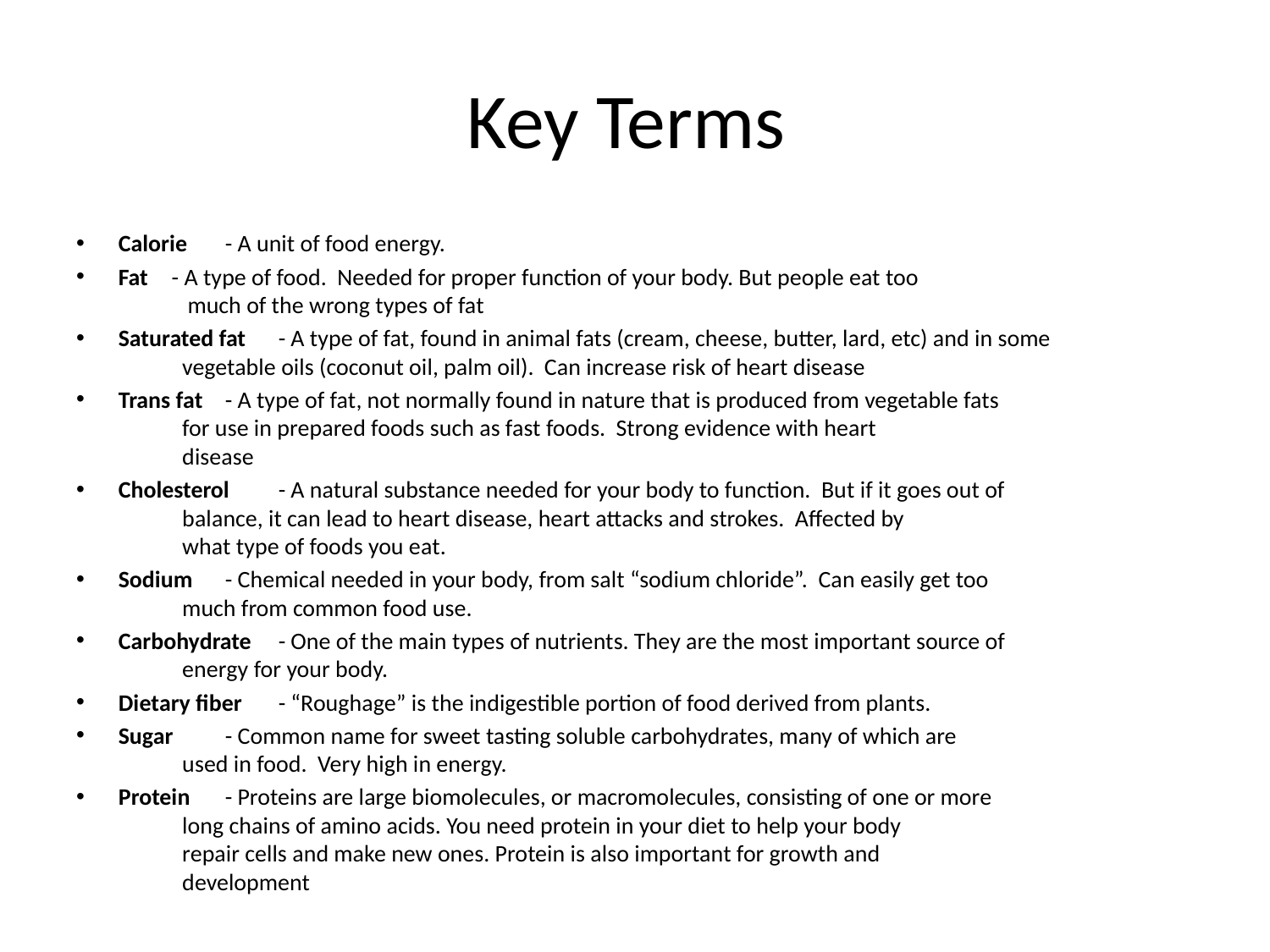

# Key Terms
Calorie		- A unit of food energy.
Fat 		- A type of food.  Needed for proper function of your body. But people eat too
		   much of the wrong types of fat
Saturated fat	- A type of fat, found in animal fats (cream, cheese, butter, lard, etc) and in some
		  vegetable oils (coconut oil, palm oil).  Can increase risk of heart disease
Trans fat	- A type of fat, not normally found in nature that is produced from vegetable fats
		  for use in prepared foods such as fast foods.  Strong evidence with heart
		  disease
Cholesterol	- A natural substance needed for your body to function.  But if it goes out of
		  balance, it can lead to heart disease, heart attacks and strokes.  Affected by
		  what type of foods you eat.
Sodium 	- Chemical needed in your body, from salt “sodium chloride”.  Can easily get too
		  much from common food use.
Carbohydrate	- One of the main types of nutrients. They are the most important source of
		  energy for your body.
Dietary fiber 	- “Roughage” is the indigestible portion of food derived from plants.
Sugar		- Common name for sweet tasting soluble carbohydrates, many of which are
		  used in food.  Very high in energy.
Protein 	- Proteins are large biomolecules, or macromolecules, consisting of one or more
		  long chains of amino acids. You need protein in your diet to help your body
		  repair cells and make new ones. Protein is also important for growth and
		  development